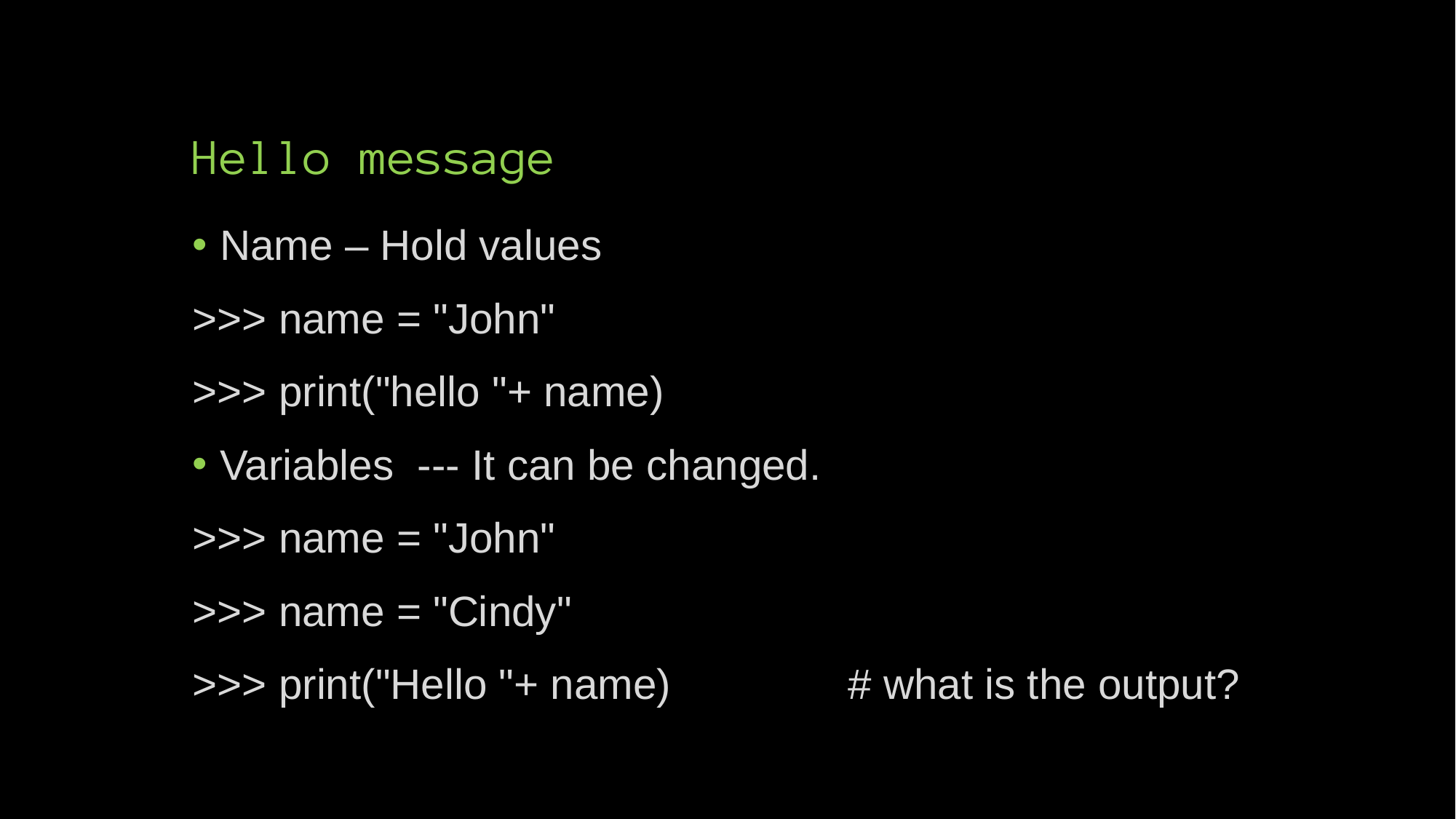

# Hello message
Name – Hold values
>>> name = "John"
>>> print("hello "+ name)
Variables  --- It can be changed.
>>> name = "John"
>>> name = "Cindy"
>>> print("Hello "+ name)               # what is the output?